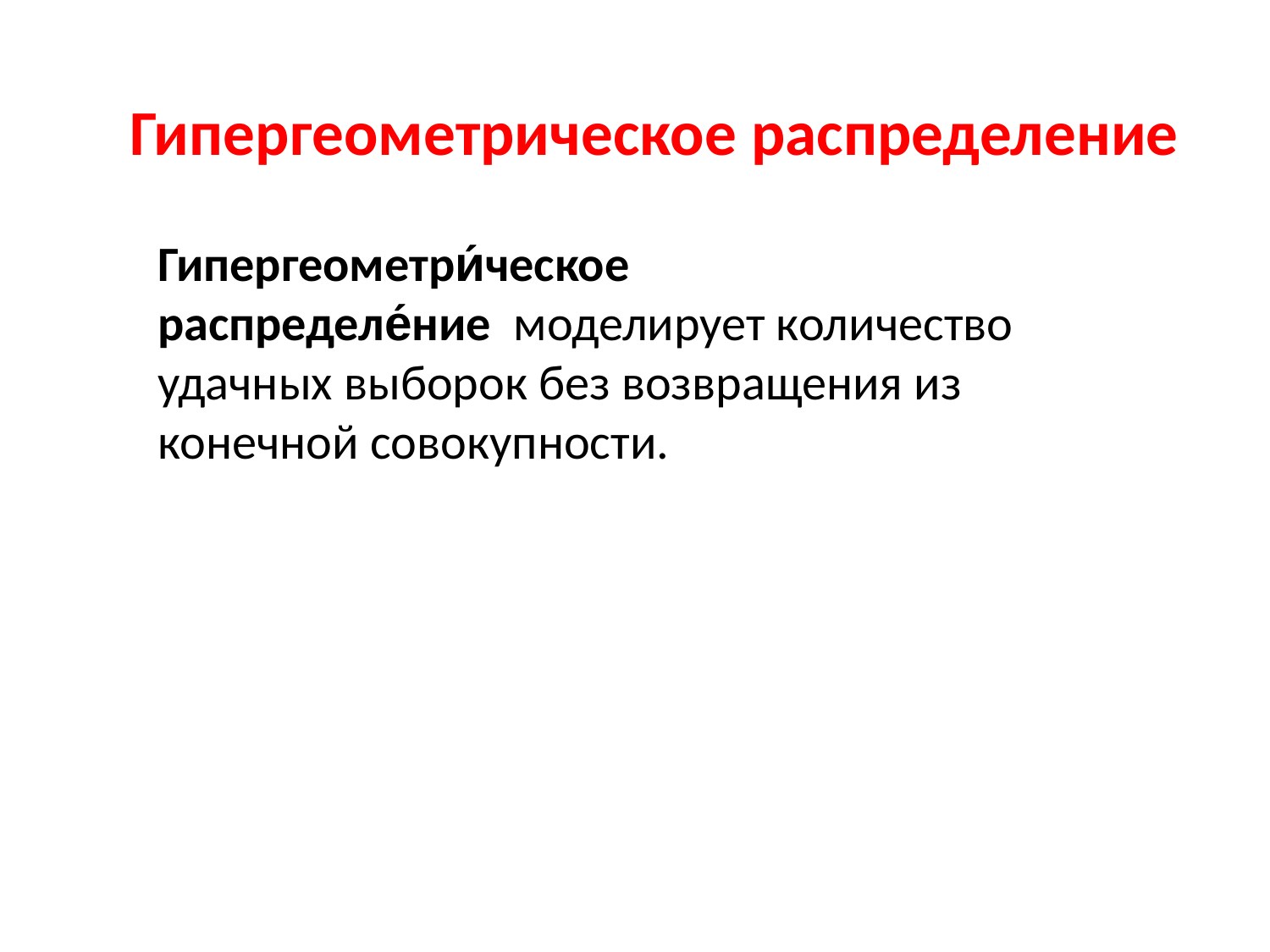

# Гипергеометрическое распределение
Гипергеометри́ческое распределе́ние  моделирует количество удачных выборок без возвращения из конечной совокупности.